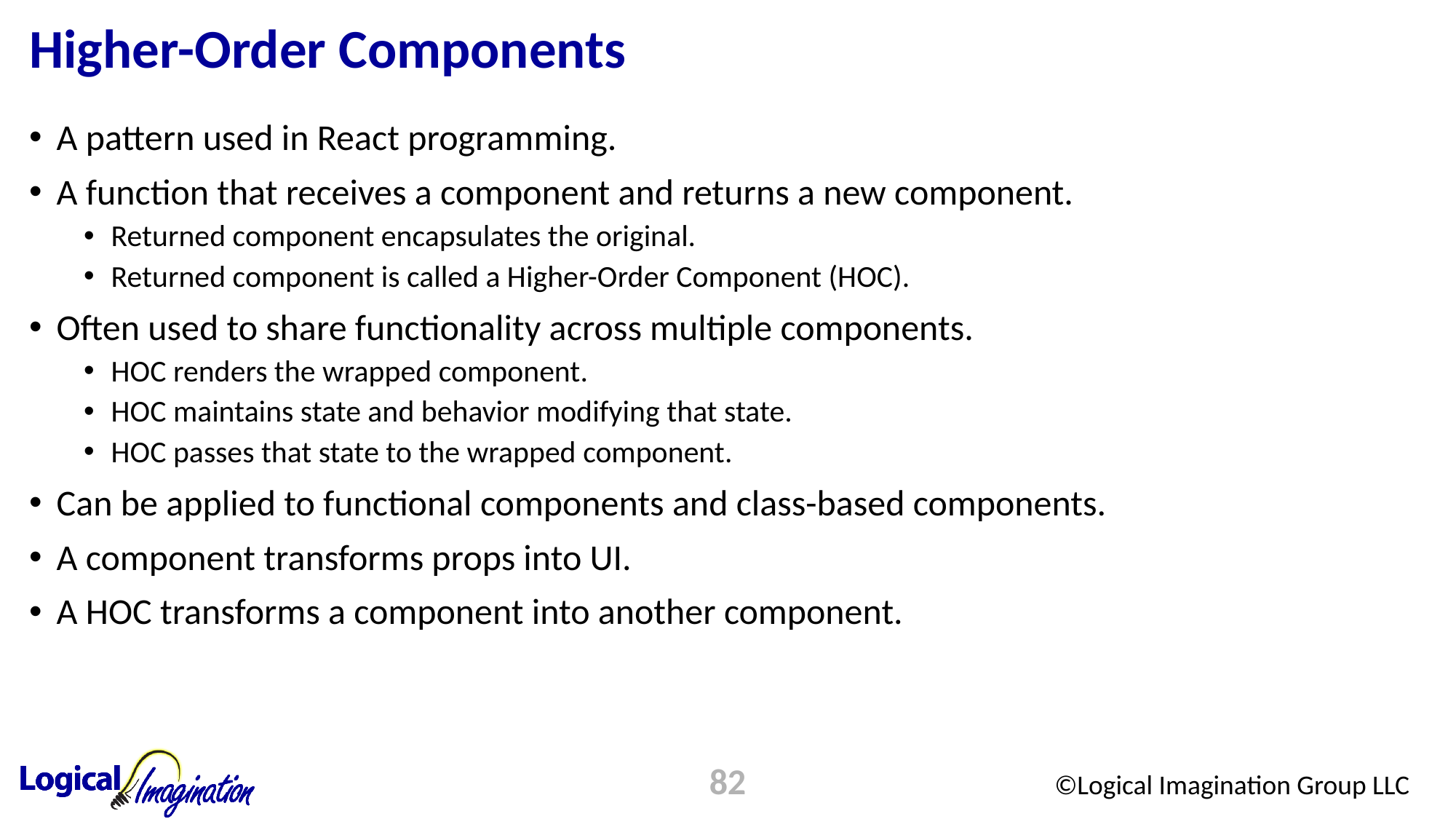

# Higher-Order Components
A pattern used in React programming.
A function that receives a component and returns a new component.
Returned component encapsulates the original.
Returned component is called a Higher-Order Component (HOC).
Often used to share functionality across multiple components.
HOC renders the wrapped component.
HOC maintains state and behavior modifying that state.
HOC passes that state to the wrapped component.
Can be applied to functional components and class-based components.
A component transforms props into UI.
A HOC transforms a component into another component.

82